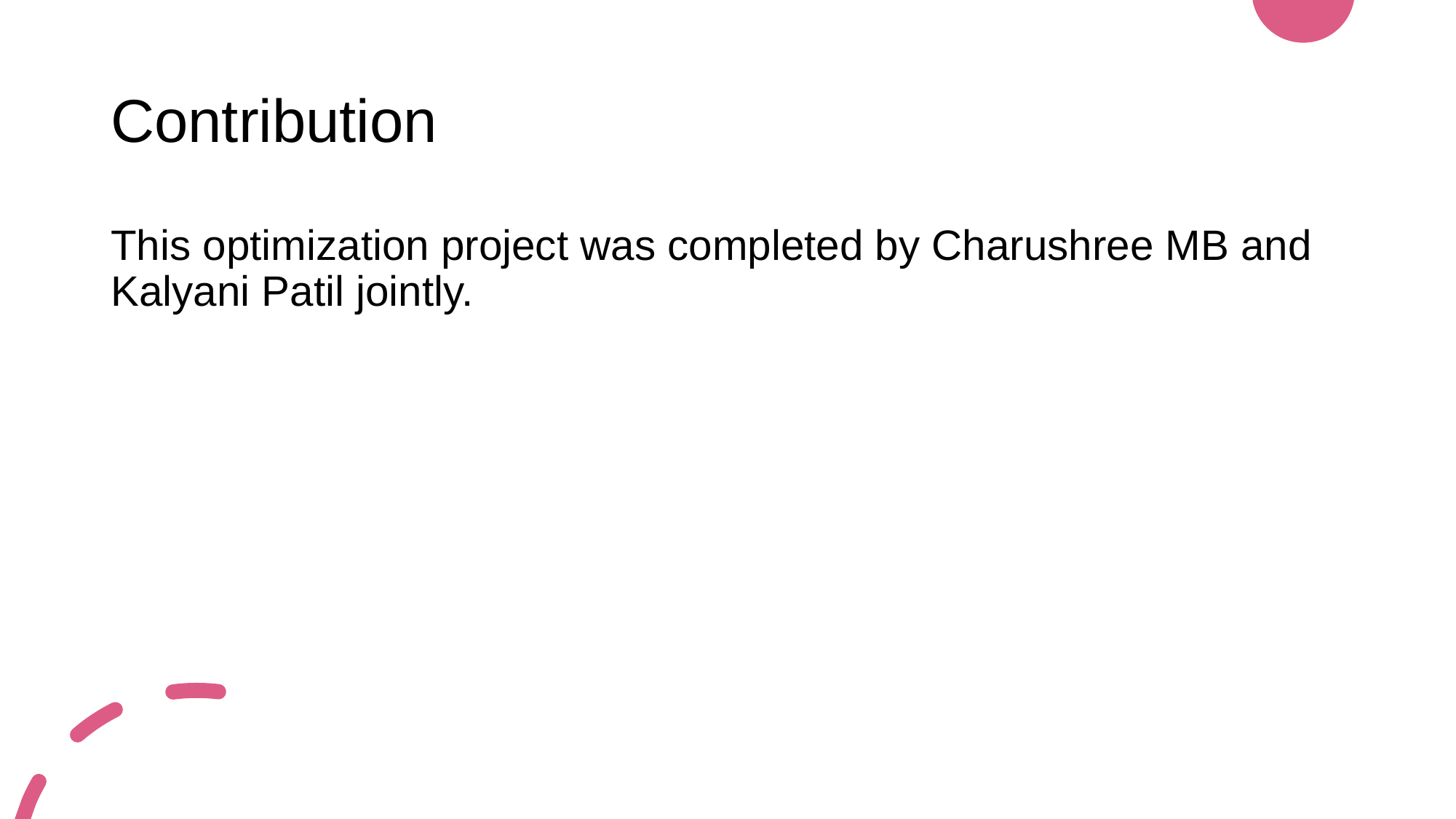

# Contribution
This optimization project was completed by Charushree MB and Kalyani Patil jointly.